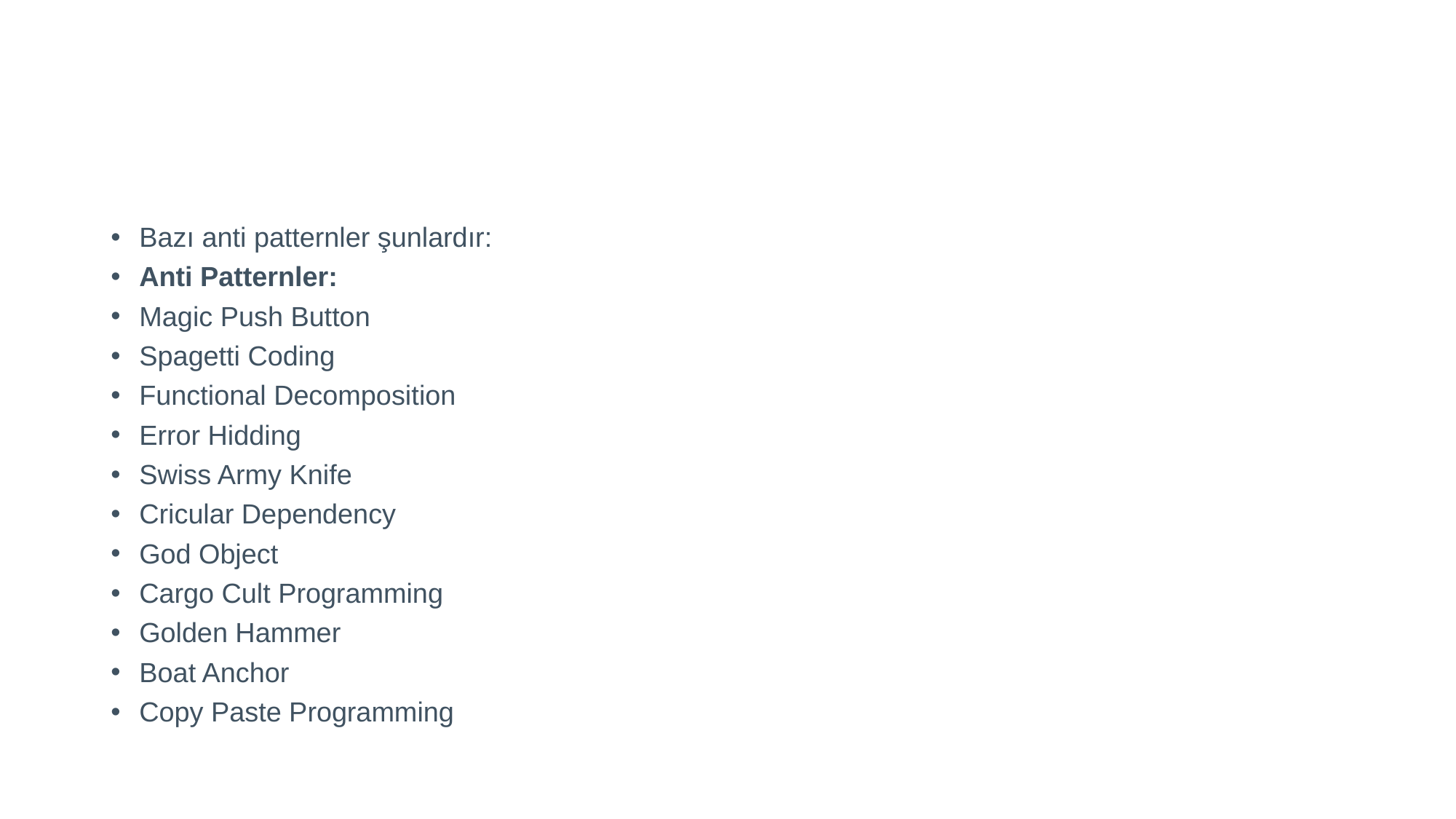

#
Bazı anti patternler şunlardır:
Anti Patternler:
Magic Push Button
Spagetti Coding
Functional Decomposition
Error Hidding
Swiss Army Knife
Cricular Dependency
God Object
Cargo Cult Programming
Golden Hammer
Boat Anchor
Copy Paste Programming